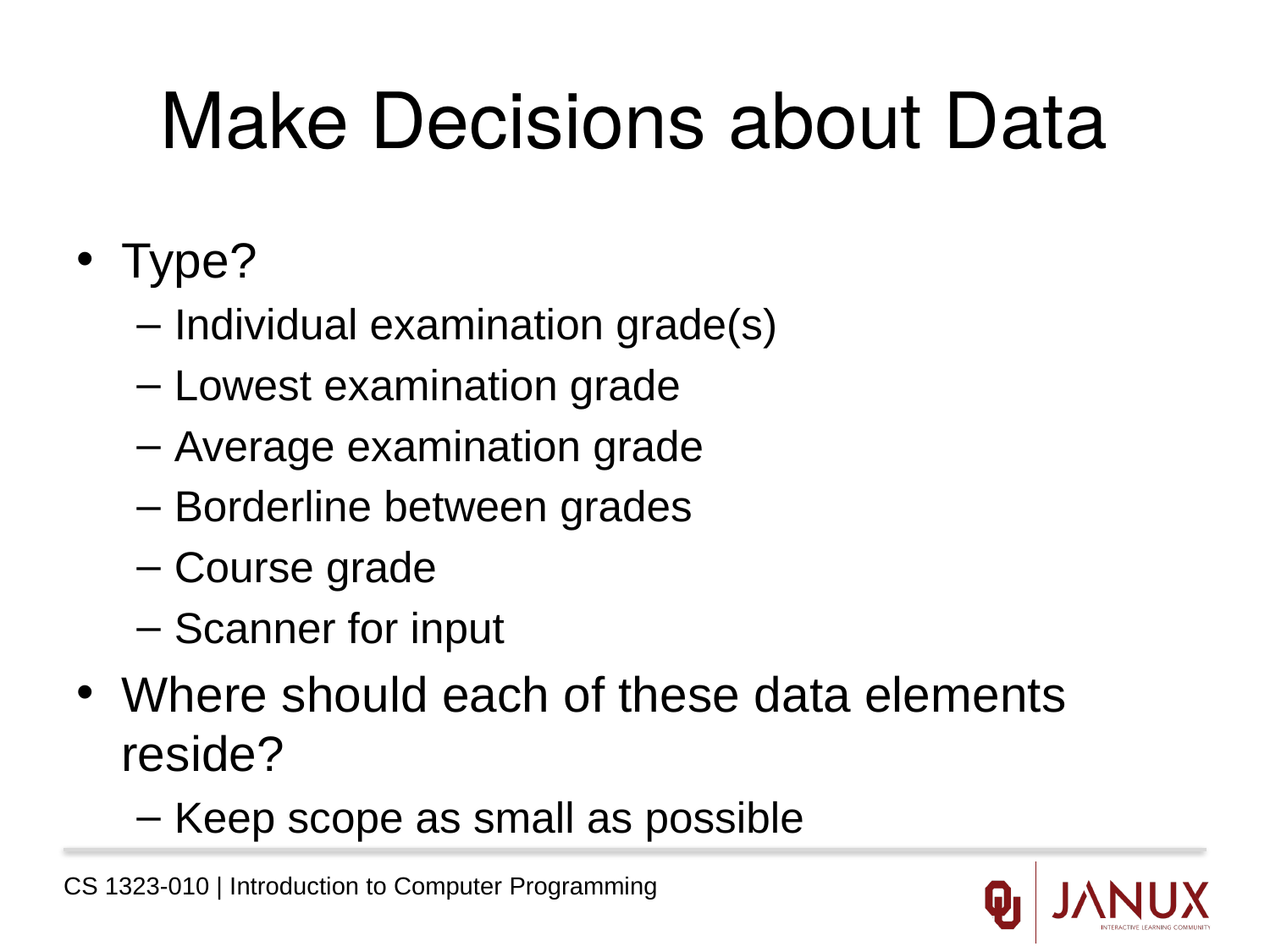

# Make Decisions about Data
Type?
Individual examination grade(s)
Lowest examination grade
Average examination grade
Borderline between grades
Course grade
Scanner for input
Where should each of these data elements reside?
Keep scope as small as possible